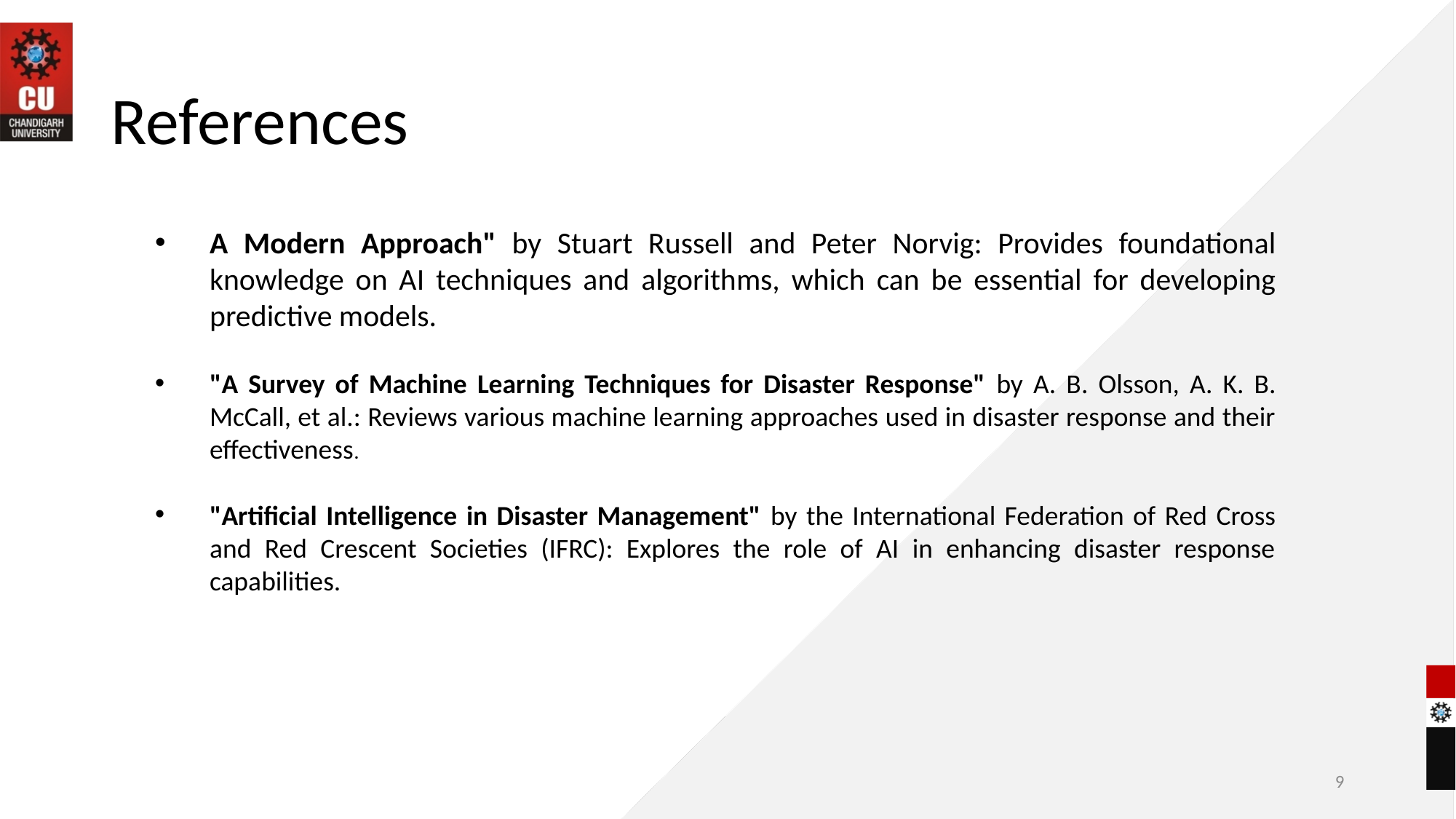

# References
A Modern Approach" by Stuart Russell and Peter Norvig: Provides foundational knowledge on AI techniques and algorithms, which can be essential for developing predictive models.
"A Survey of Machine Learning Techniques for Disaster Response" by A. B. Olsson, A. K. B. McCall, et al.: Reviews various machine learning approaches used in disaster response and their effectiveness.
"Artificial Intelligence in Disaster Management" by the International Federation of Red Cross and Red Crescent Societies (IFRC): Explores the role of AI in enhancing disaster response capabilities.

9